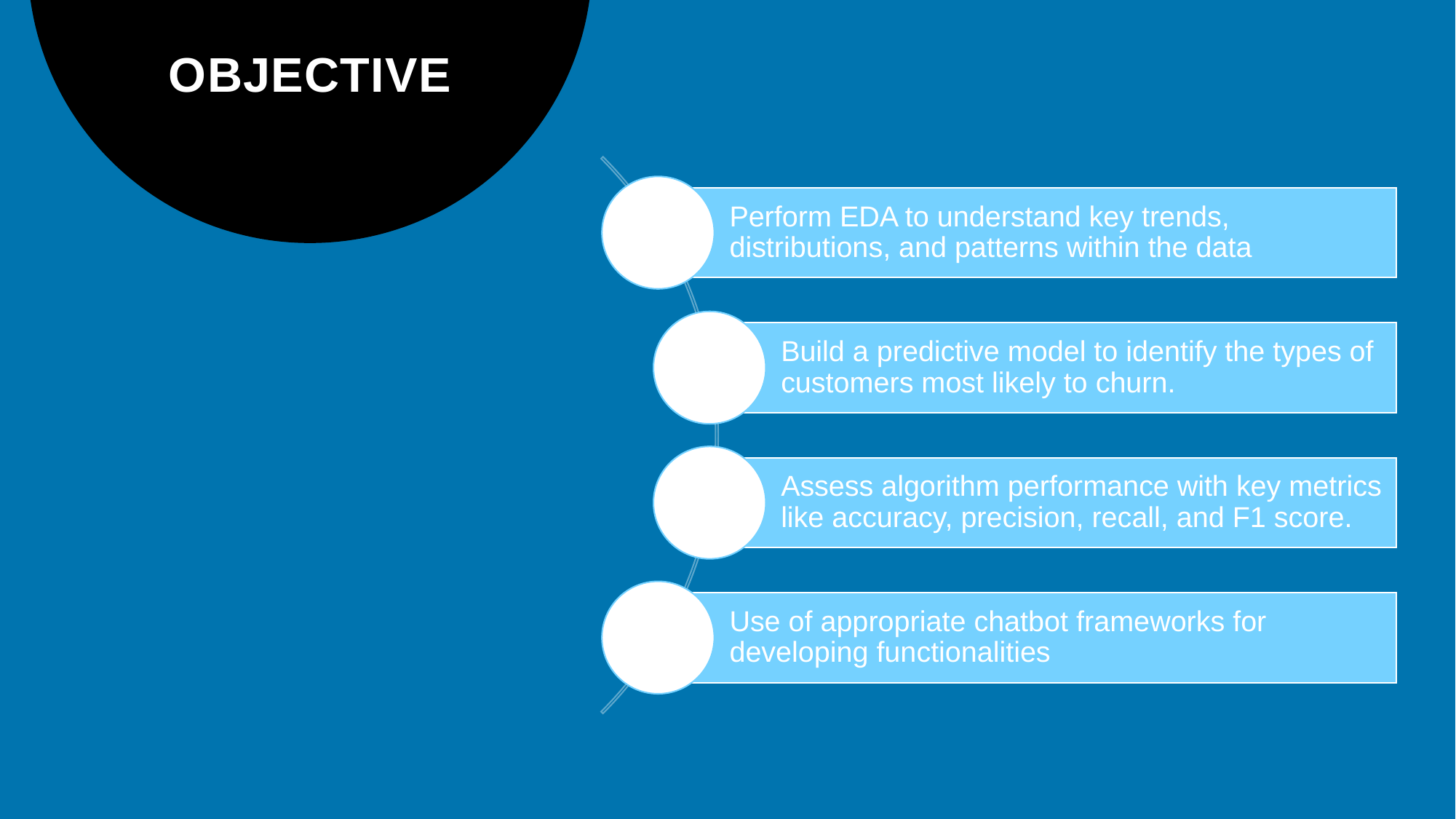

# OBJECTIVE

Perform EDA to understand key trends, distributions, and patterns within the data
Build a predictive model to identify the types of customers most likely to churn.
Assess algorithm performance with key metrics like accuracy, precision, recall, and F1 score.
Use of appropriate chatbot frameworks for developing functionalities